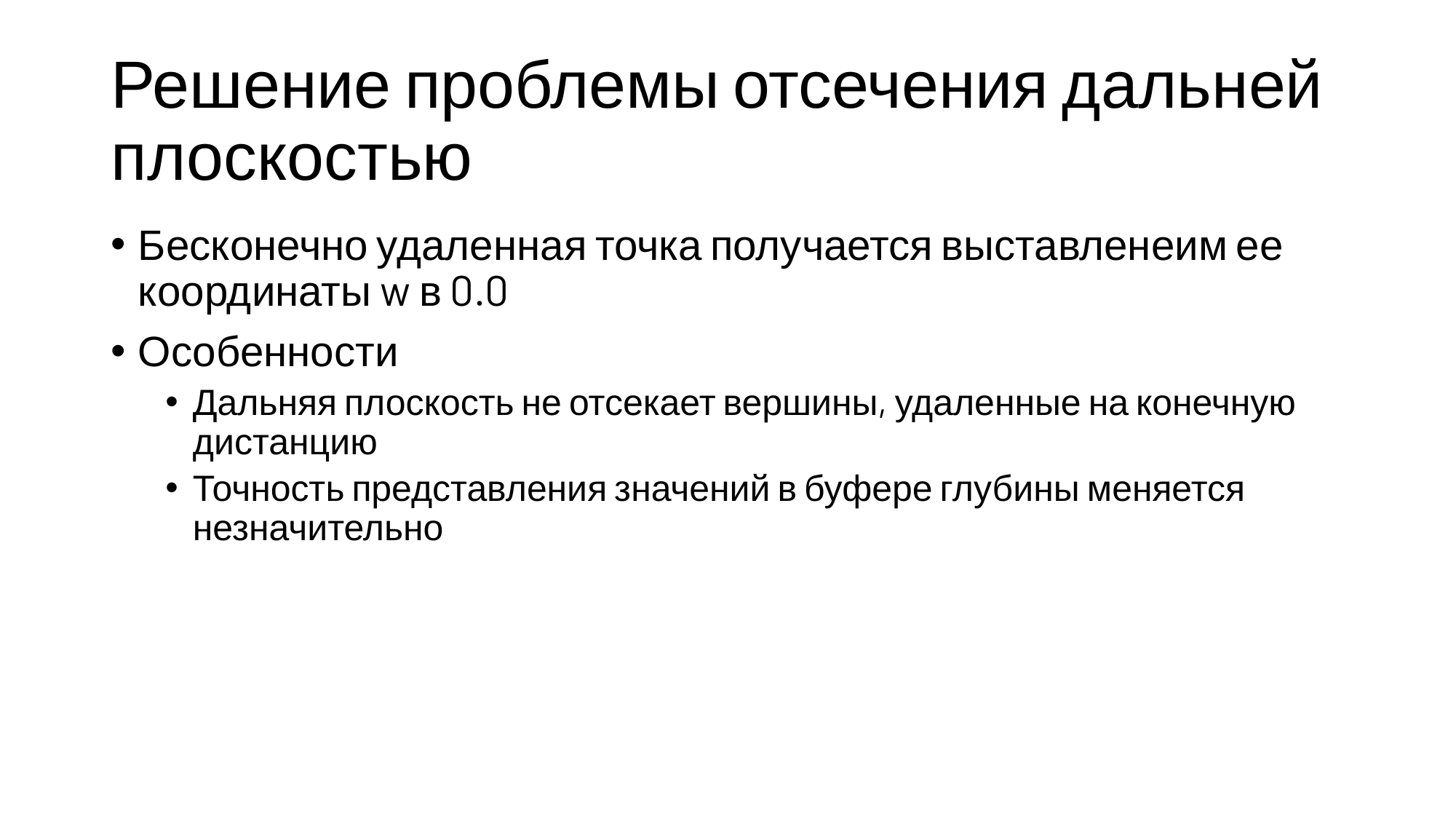

# Решение проблемы отсечения дальней плоскостью
Бесконечно удаленная точка получается выставленеим ее координаты w в 0.0
Особенности
Дальняя плоскость не отсекает вершины, удаленные на конечную дистанцию
Точность представления значений в буфере глубины меняется незначительно